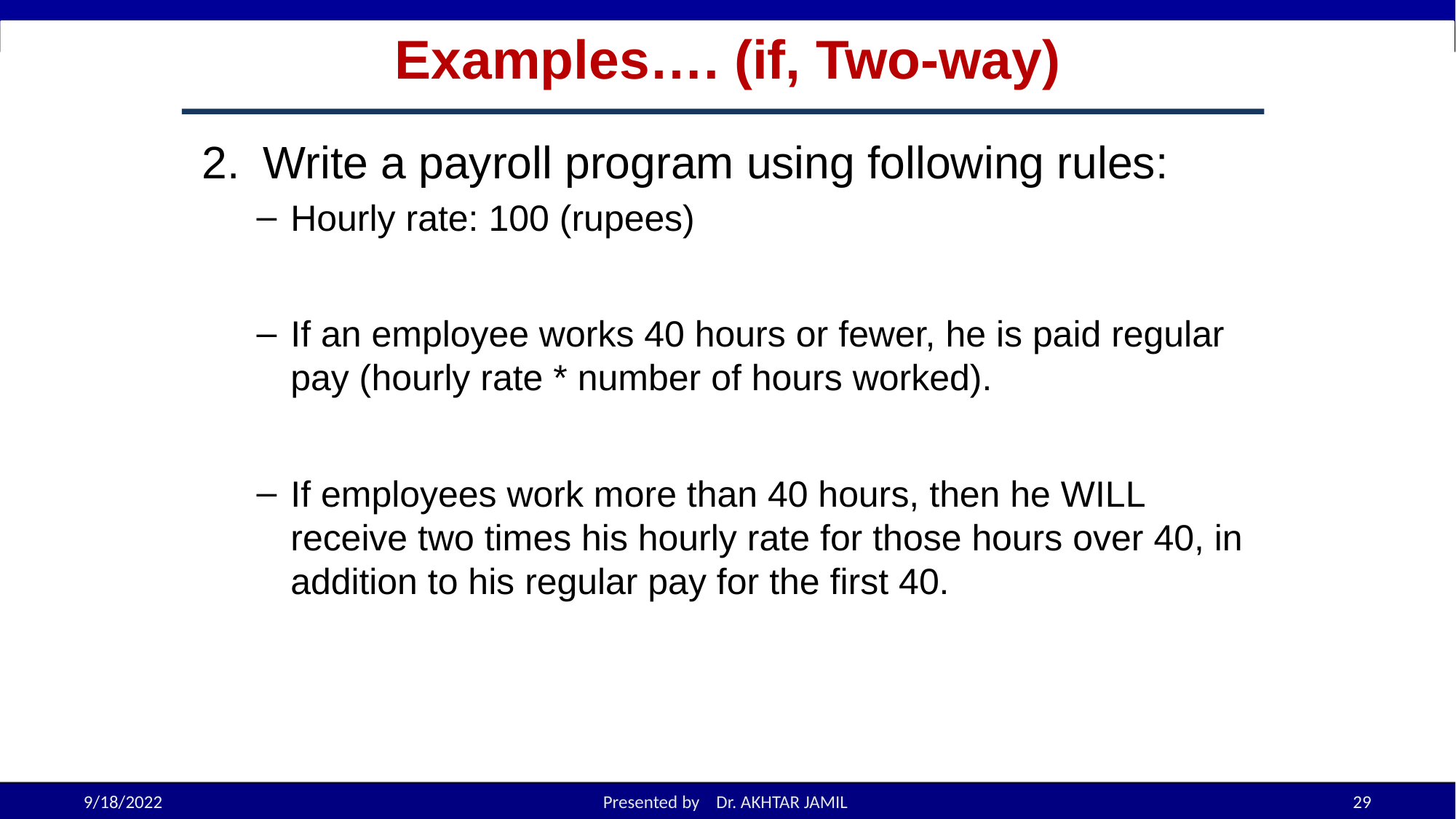

# Examples…. (if, Two-way)

Write a payroll program using following rules:
Hourly rate: 100 (rupees)

If an employee works 40 hours or fewer, he is paid regular pay (hourly rate * number of hours worked).

If employees work more than 40 hours, then he WILL receive two times his hourly rate for those hours over 40, in addition to his regular pay for the first 40.

9/18/2022
Presented by    Dr. AKHTAR JAMIL
29